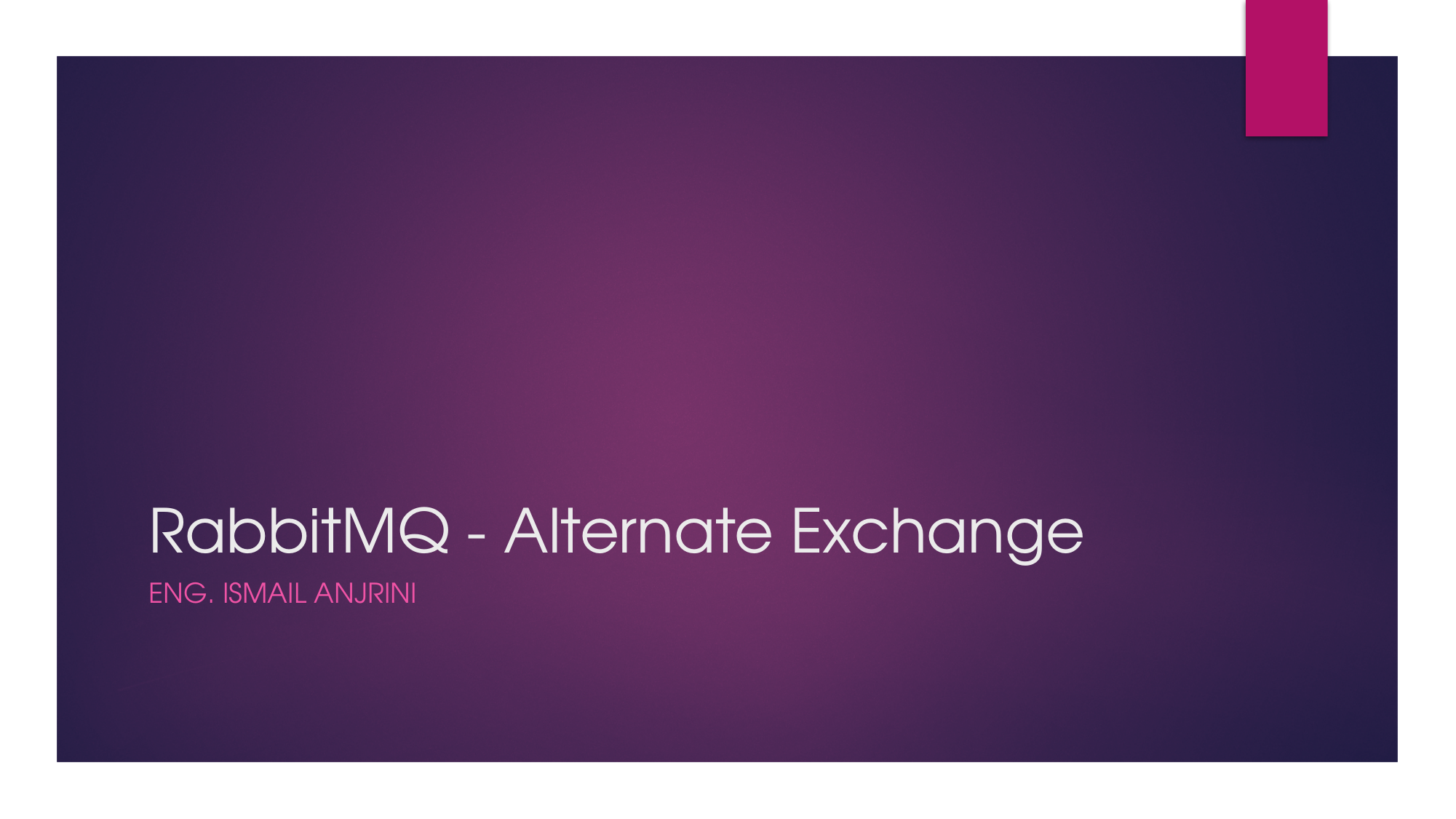

# RabbitMQ - Alternate Exchange
Eng. Ismail Anjrini